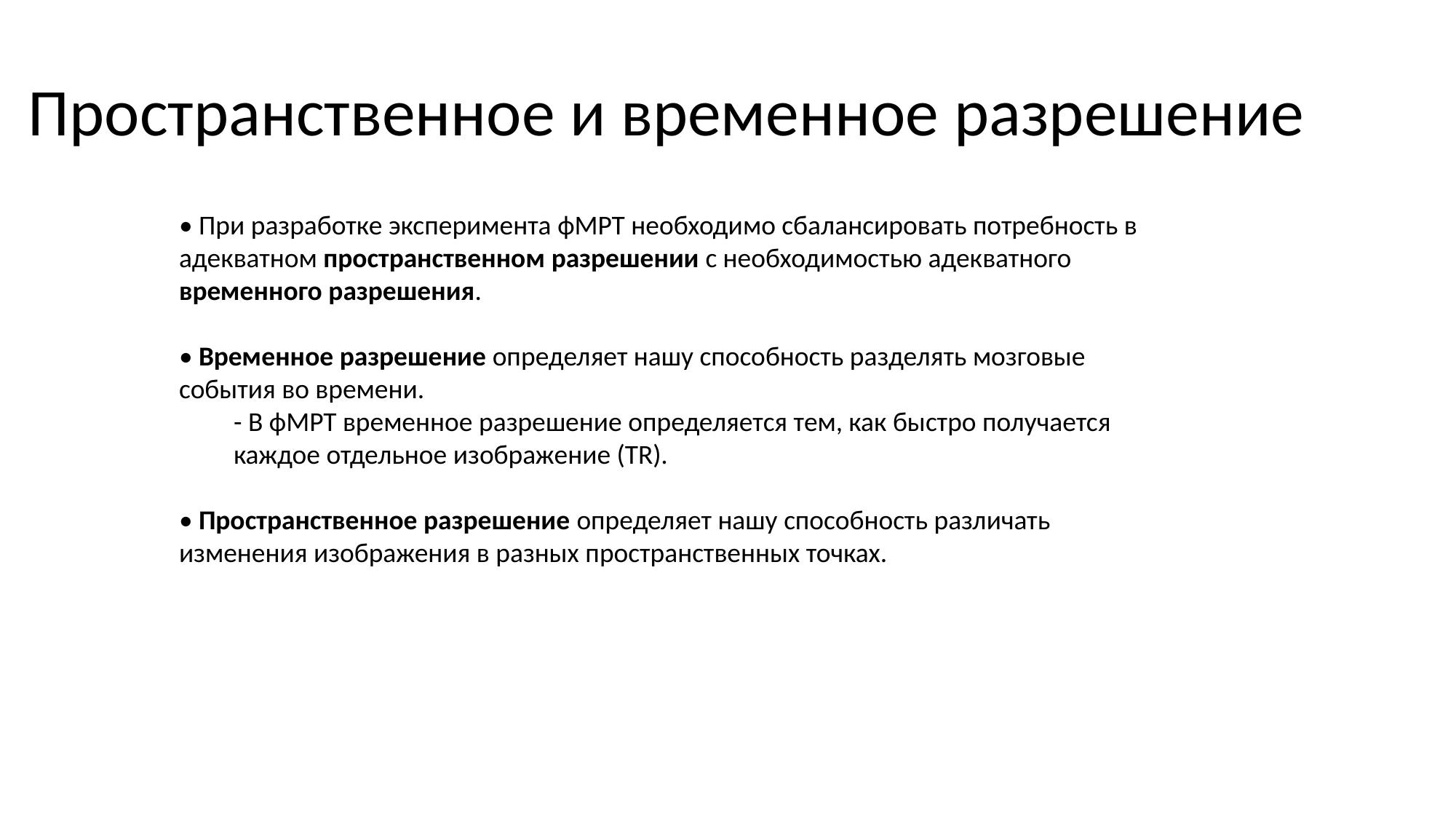

# Пространственное и временное разрешение
• При разработке эксперимента фМРТ необходимо сбалансировать потребность в адекватном пространственном разрешении с необходимостью адекватного временного разрешения.

• Временное разрешение определяет нашу способность разделять мозговые события во времени.
- В фМРТ временное разрешение определяется тем, как быстро получается каждое отдельное изображение (TR).

• Пространственное разрешение определяет нашу способность различать изменения изображения в разных пространственных точках.